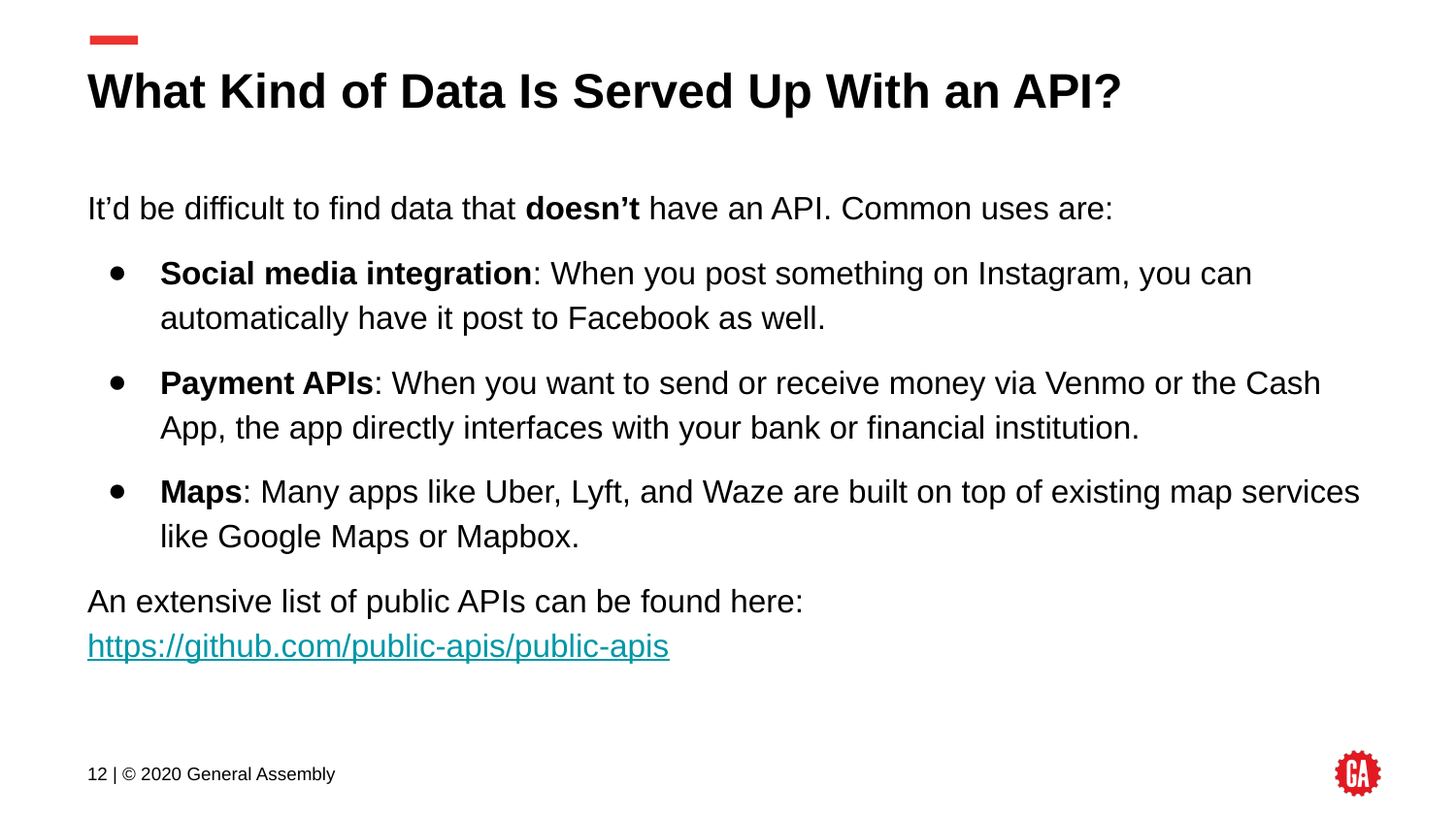

# What Kind of Data Is Served Up With an API?
It’d be difficult to find data that doesn’t have an API. Common uses are:
Social media integration: When you post something on Instagram, you can automatically have it post to Facebook as well.
Payment APIs: When you want to send or receive money via Venmo or the Cash App, the app directly interfaces with your bank or financial institution.
Maps: Many apps like Uber, Lyft, and Waze are built on top of existing map services like Google Maps or Mapbox.
An extensive list of public APIs can be found here: https://github.com/public-apis/public-apis
12 | © 2020 General Assembly